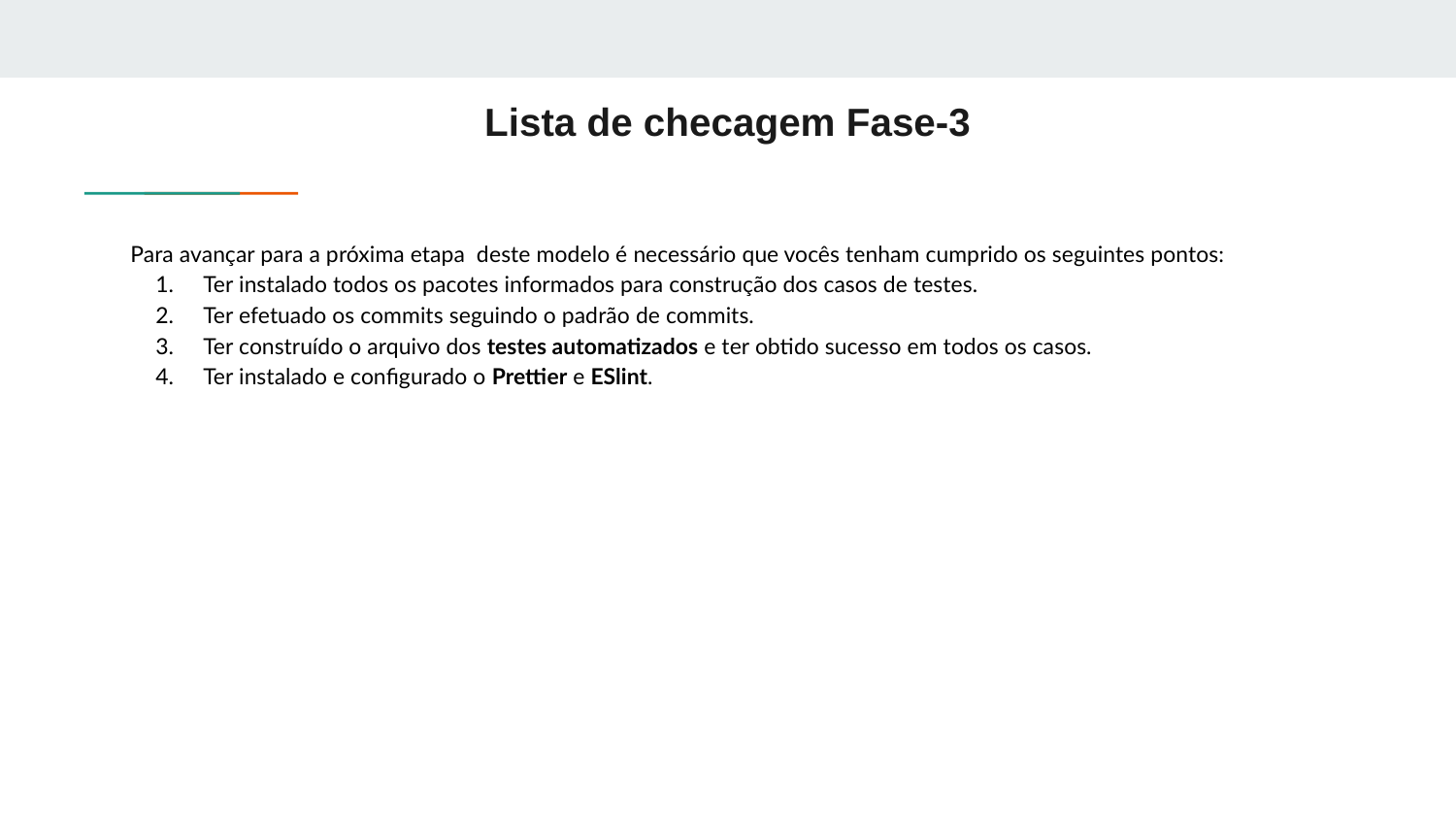

# Lista de checagem Fase-3

Para avançar para a próxima etapa  deste modelo é necessário que vocês tenham cumprido os seguintes pontos:
Ter instalado todos os pacotes informados para construção dos casos de testes.
Ter efetuado os commits seguindo o padrão de commits.
Ter construído o arquivo dos testes automatizados e ter obtido sucesso em todos os casos.
Ter instalado e configurado o Prettier e ESlint.